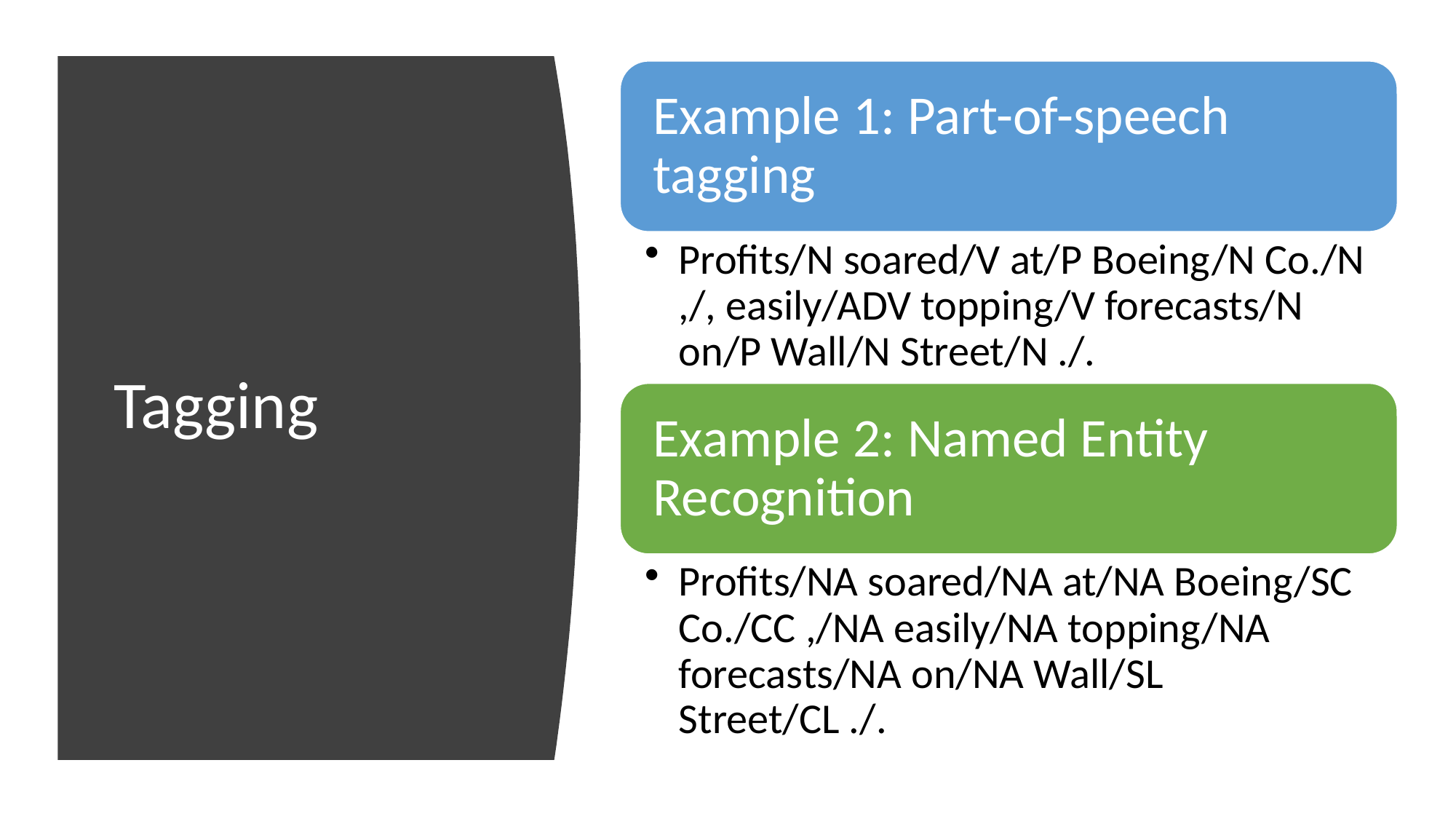

Example 1: Part-of-speech tagging
Profits/N soared/V at/P Boeing/N Co./N ,/, easily/ADV topping/V forecasts/N on/P Wall/N Street/N ./.
Example 2: Named Entity Recognition
Profits/NA soared/NA at/NA Boeing/SC Co./CC ,/NA easily/NA topping/NA forecasts/NA on/NA Wall/SL Street/CL ./.

# Tagging